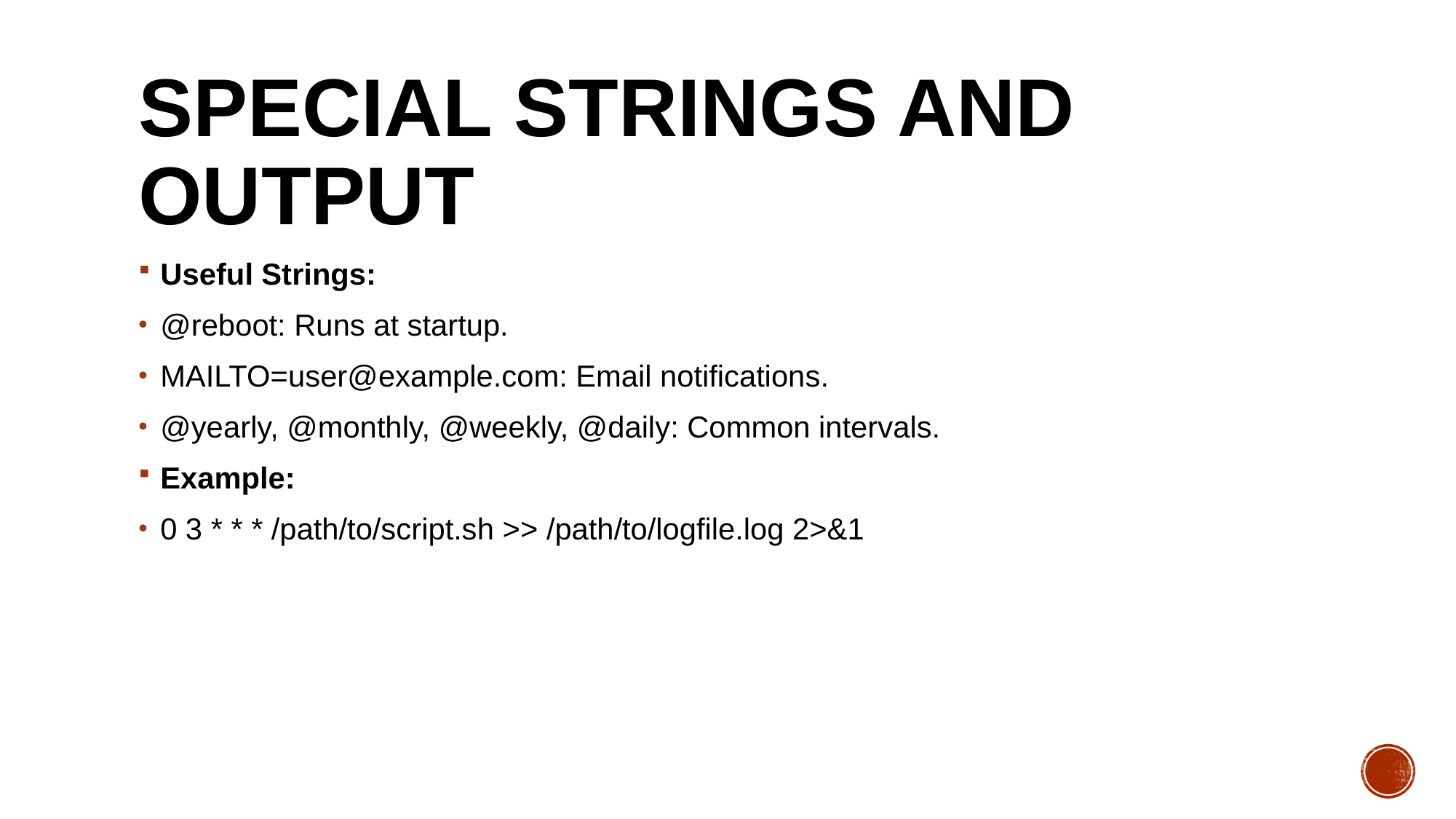

# Special Strings and Output
Useful Strings:
@reboot: Runs at startup.
MAILTO=user@example.com: Email notifications.
@yearly, @monthly, @weekly, @daily: Common intervals.
Example:
0 3 * * * /path/to/script.sh >> /path/to/logfile.log 2>&1